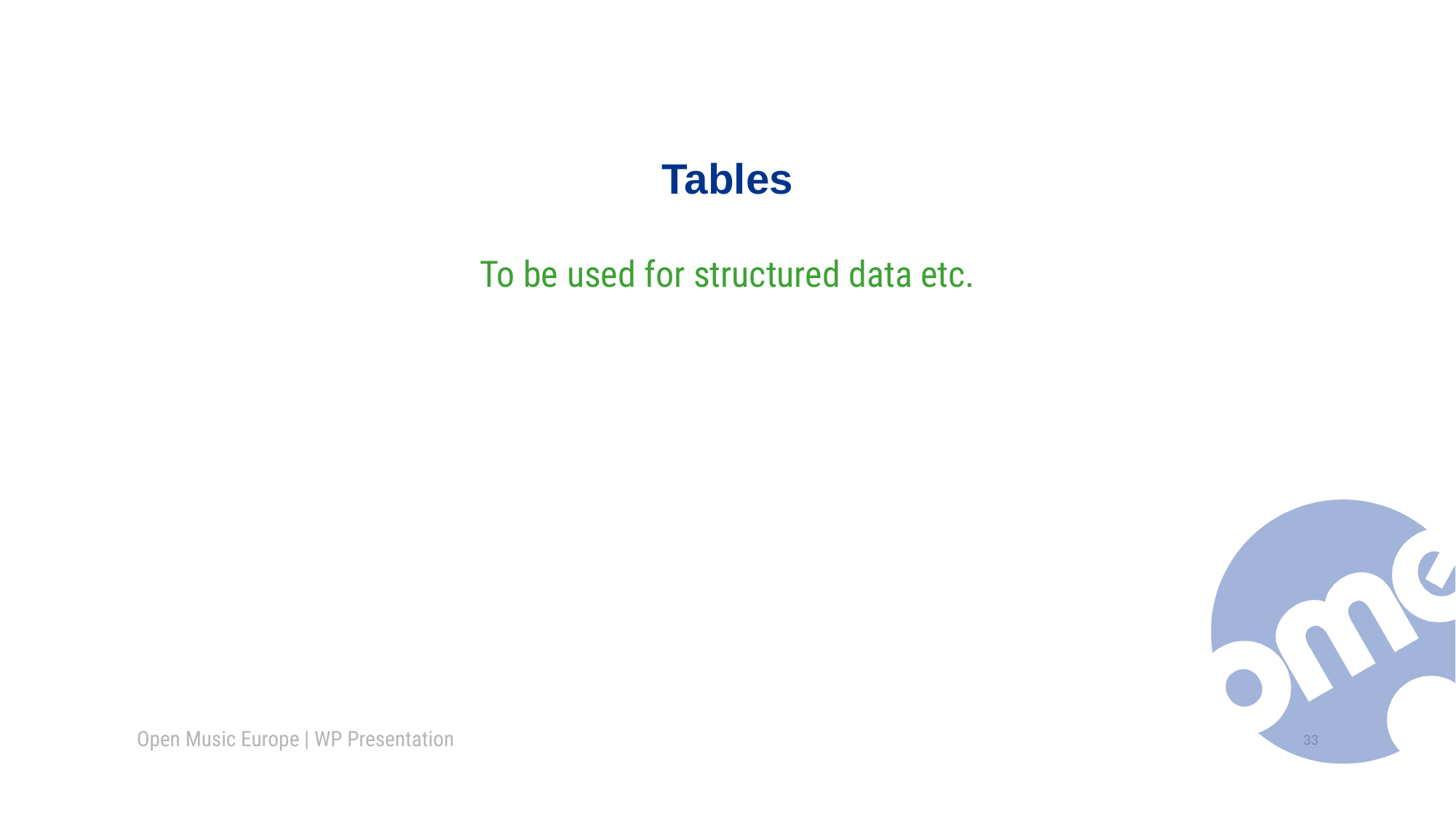

# Tables
To be used for structured data etc.

Open Music Europe | WP Presentation
33